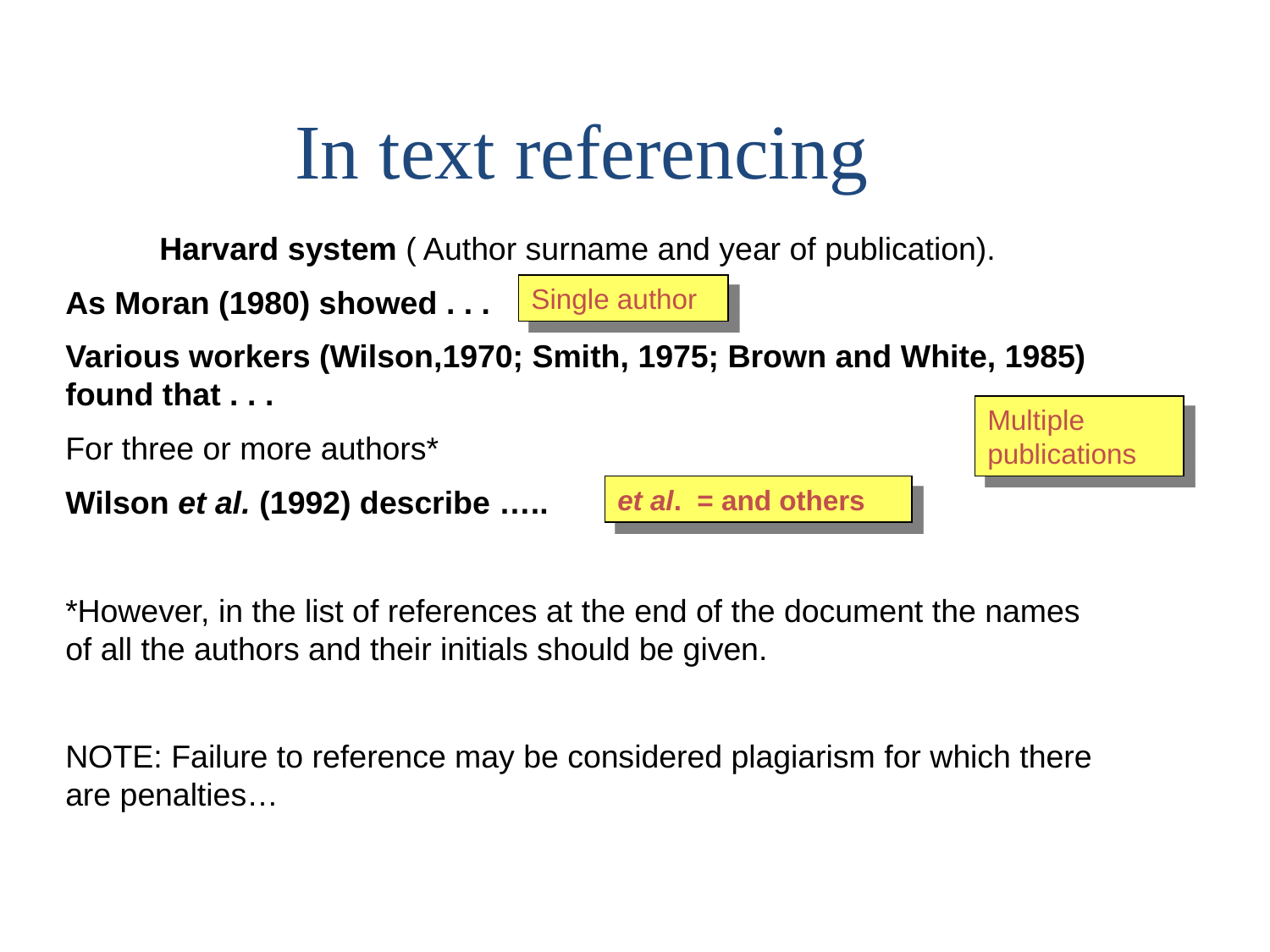

In text referencing
Harvard system ( Author surname and year of publication).
As Moran (1980) showed . . .
Various workers (Wilson,1970; Smith, 1975; Brown and White, 1985) found that . . .
For three or more authors*
Wilson et al. (1992) describe …..

*However, in the list of references at the end of the document the names of all the authors and their initials should be given.

NOTE: Failure to reference may be considered plagiarism for which there are penalties…

Single author
Multiple publications
et al.  = and others